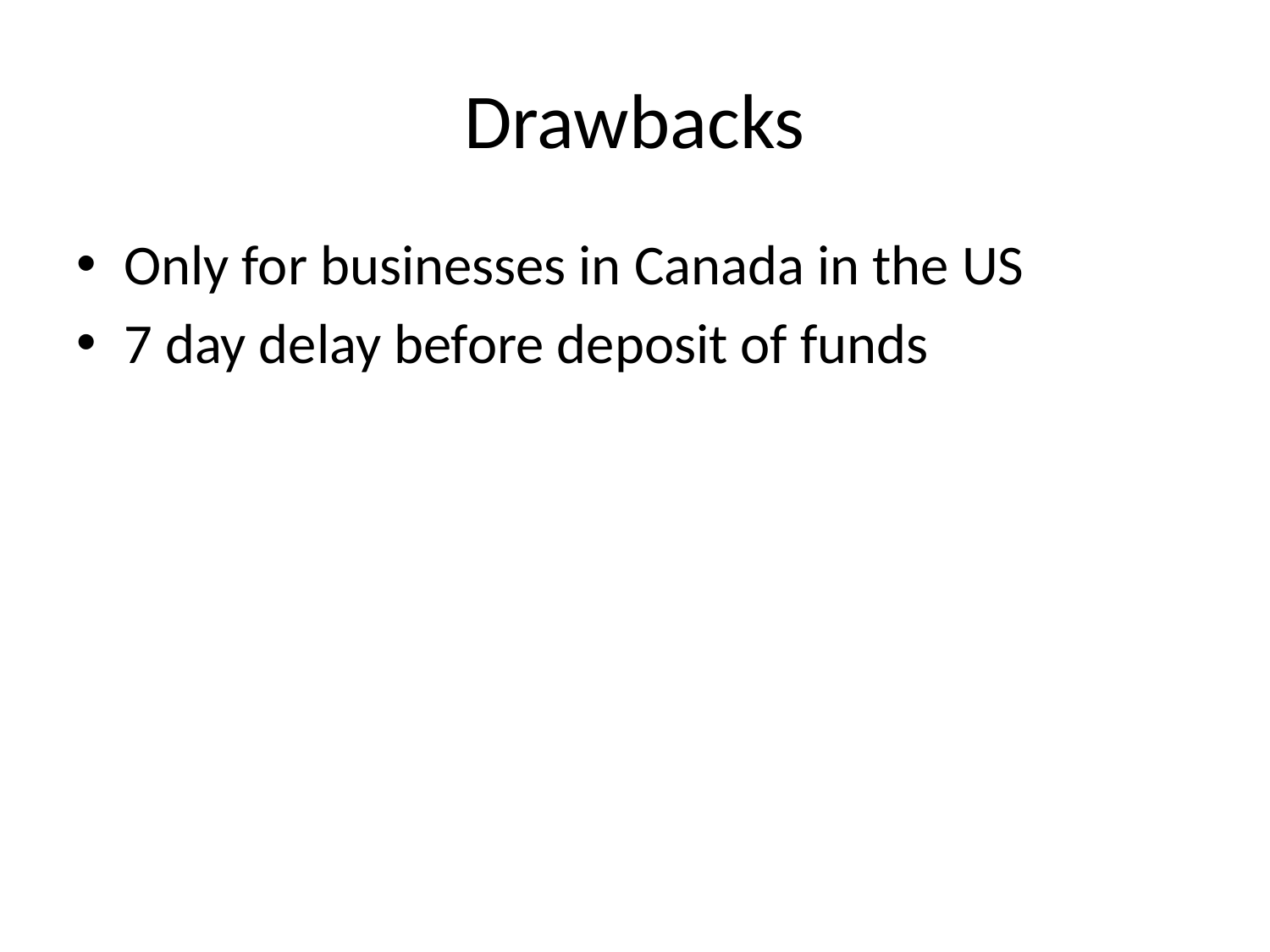

# Drawbacks
Only for businesses in Canada in the US
7 day delay before deposit of funds